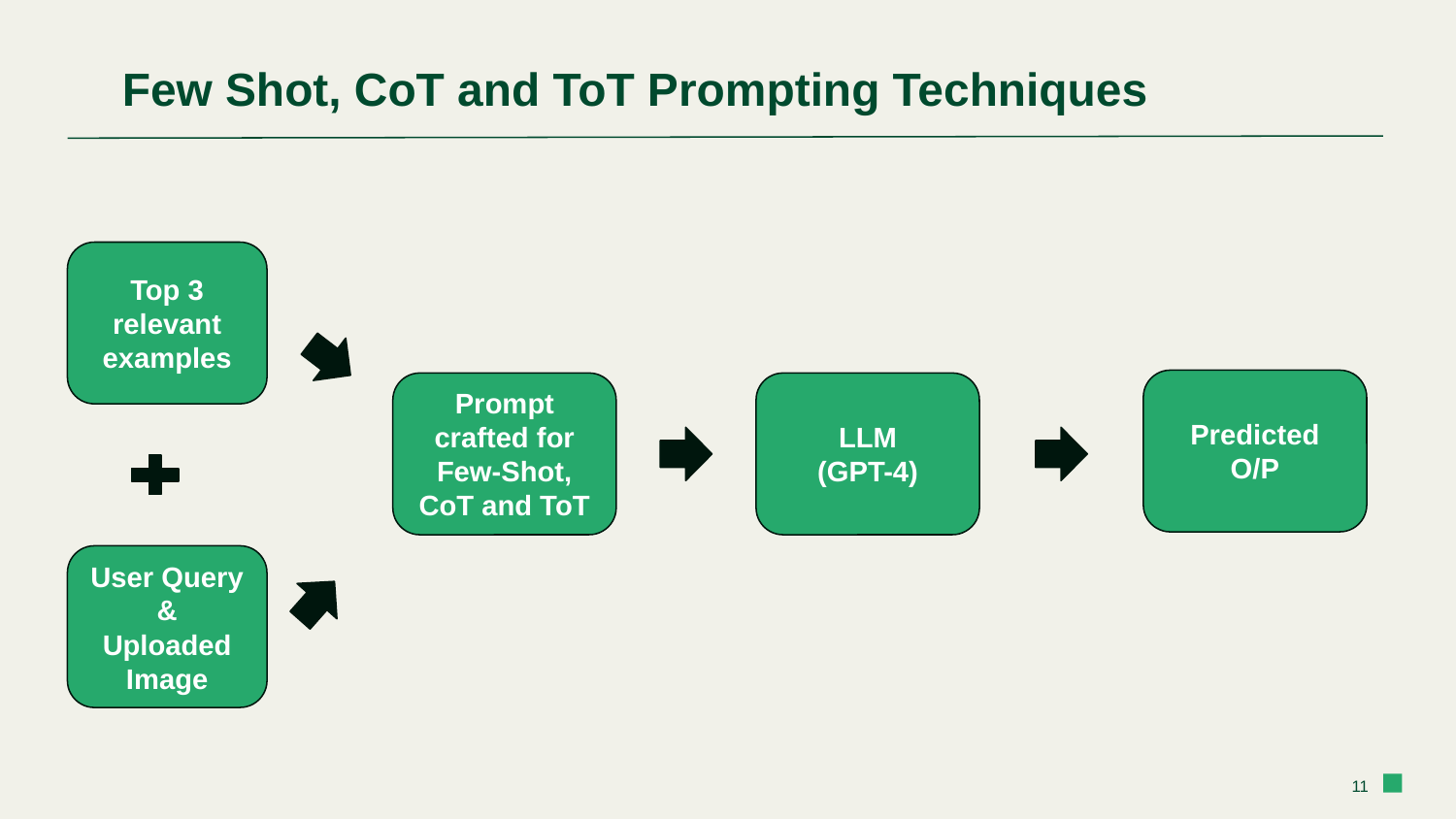

Few Shot, CoT and ToT Prompting Techniques
Top 3 relevant examples

Predicted O/P
Prompt crafted for Few-Shot, CoT and ToT
LLM
(GPT-4)

User Query & Uploaded Image

11